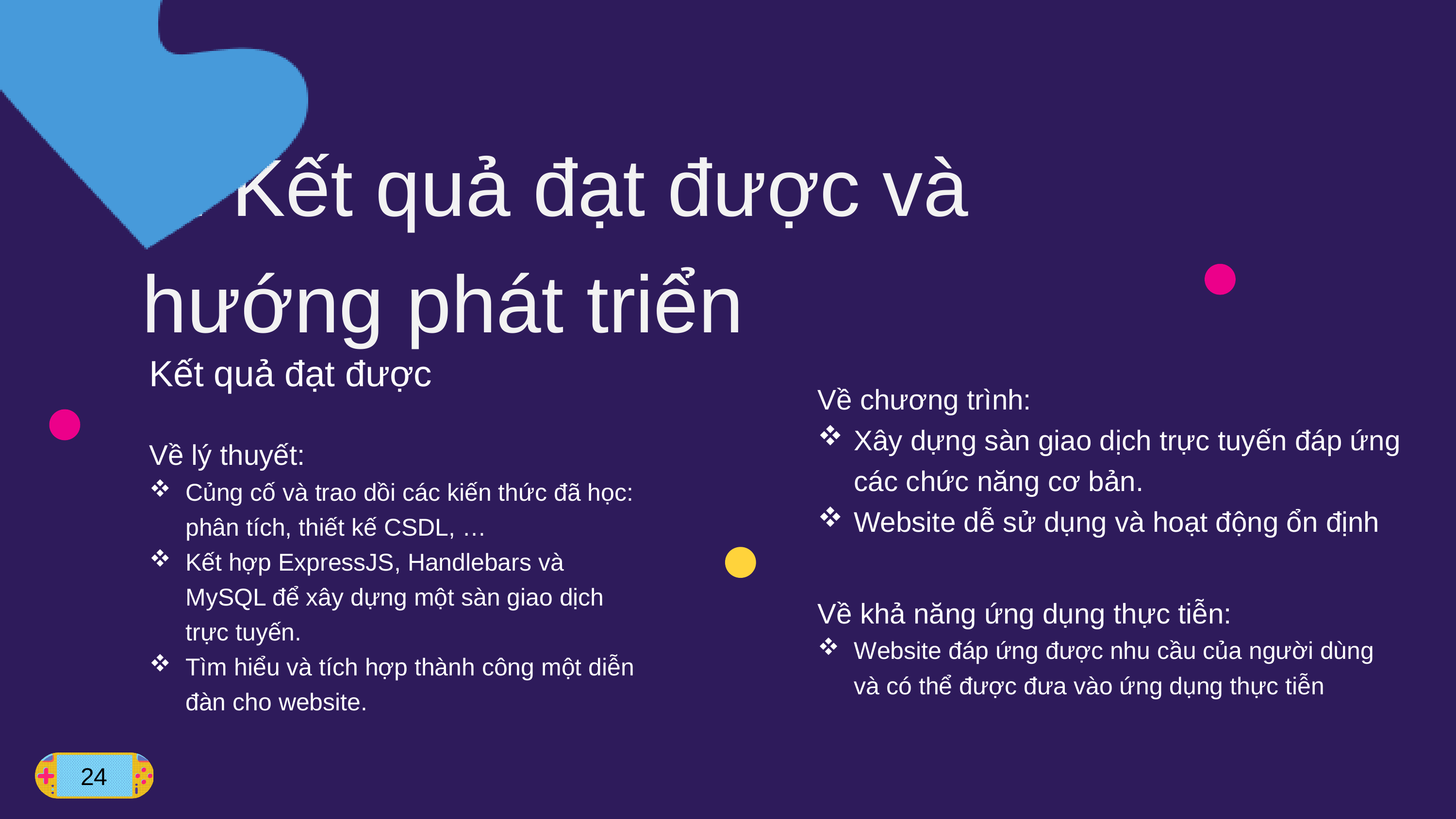

5. Kết quả đạt được và hướng phát triển

Kết quả đạt được
Về chương trình:
Xây dựng sàn giao dịch trực tuyến đáp ứng các chức năng cơ bản.
Website dễ sử dụng và hoạt động ổn định

Về lý thuyết:
Củng cố và trao dồi các kiến thức đã học: phân tích, thiết kế CSDL, …
Kết hợp ExpressJS, Handlebars và MySQL để xây dựng một sàn giao dịch trực tuyến.
Tìm hiểu và tích hợp thành công một diễn đàn cho website.

Về khả năng ứng dụng thực tiễn:
Website đáp ứng được nhu cầu của người dùng và có thể được đưa vào ứng dụng thực tiễn

24